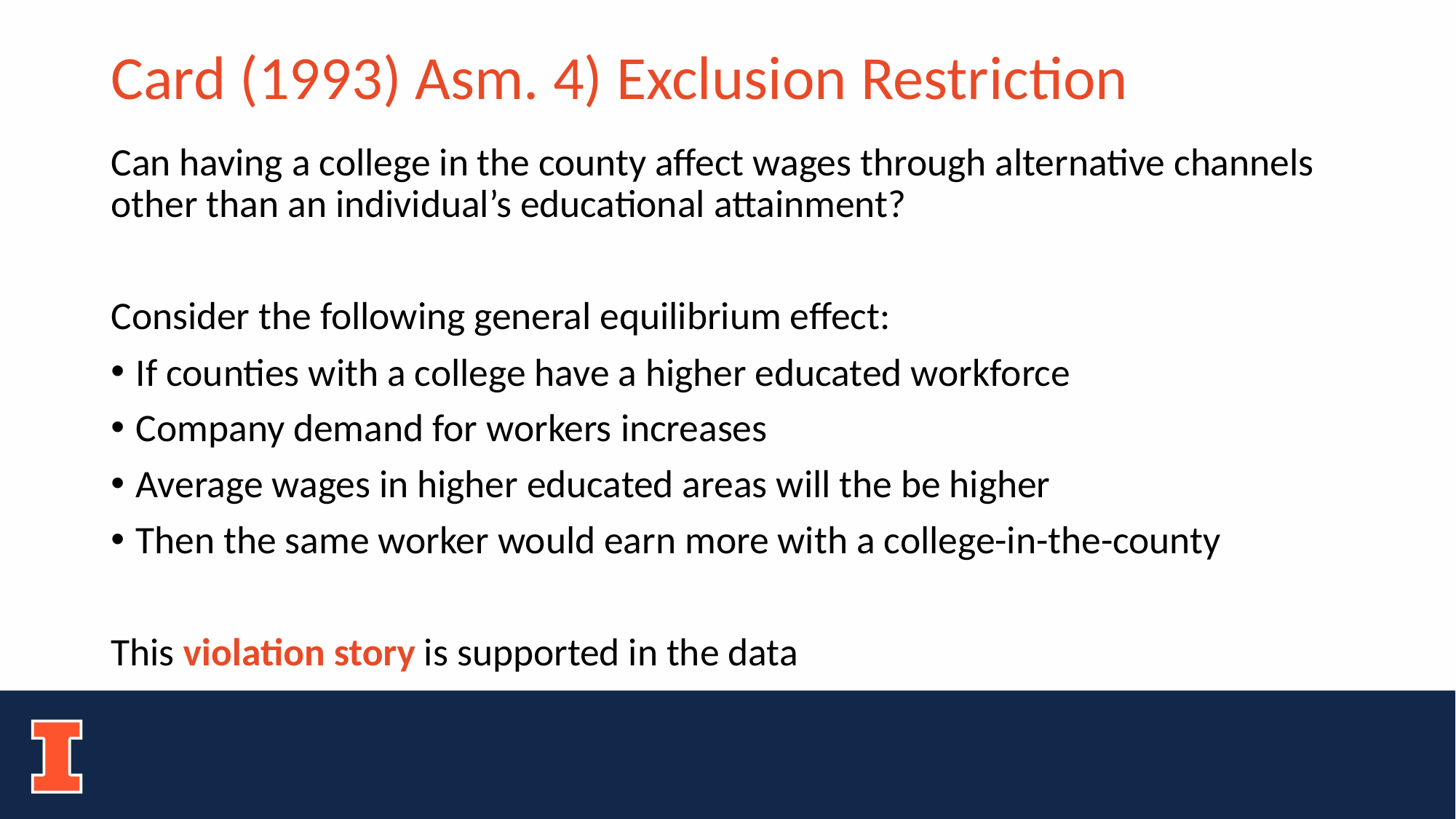

# Card (1993) Asm. 4) Exclusion Restriction
Can having a college in the county affect wages through alternative channels other than an individual’s educational attainment?

Consider the following general equilibrium effect:
If counties with a college have a higher educated workforce
Company demand for workers increases
Average wages in higher educated areas will the be higher
Then the same worker would earn more with a college-in-the-county

This violation story is supported in the data